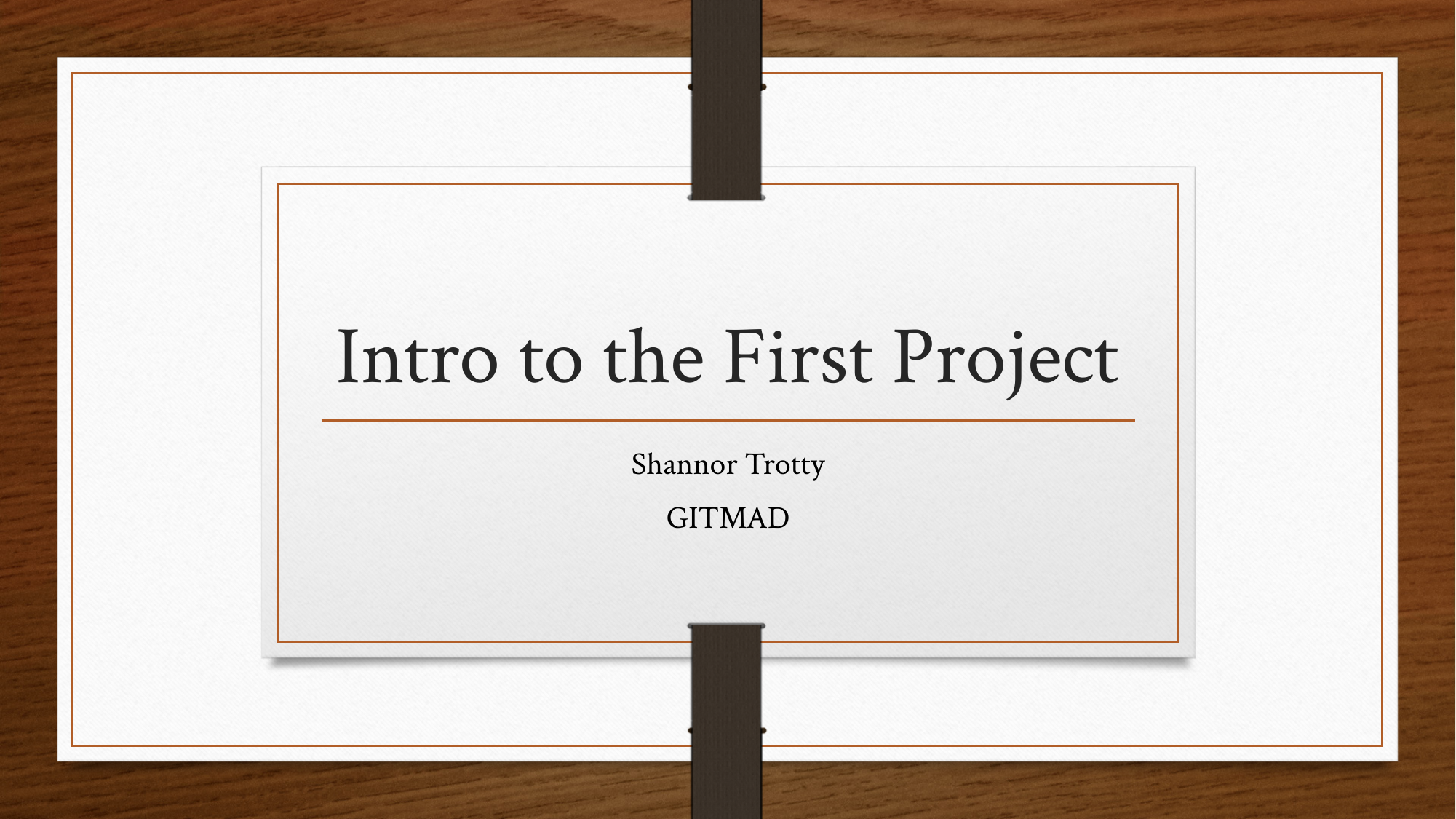

# Intro to the First Project
Shannor Trotty
GITMAD